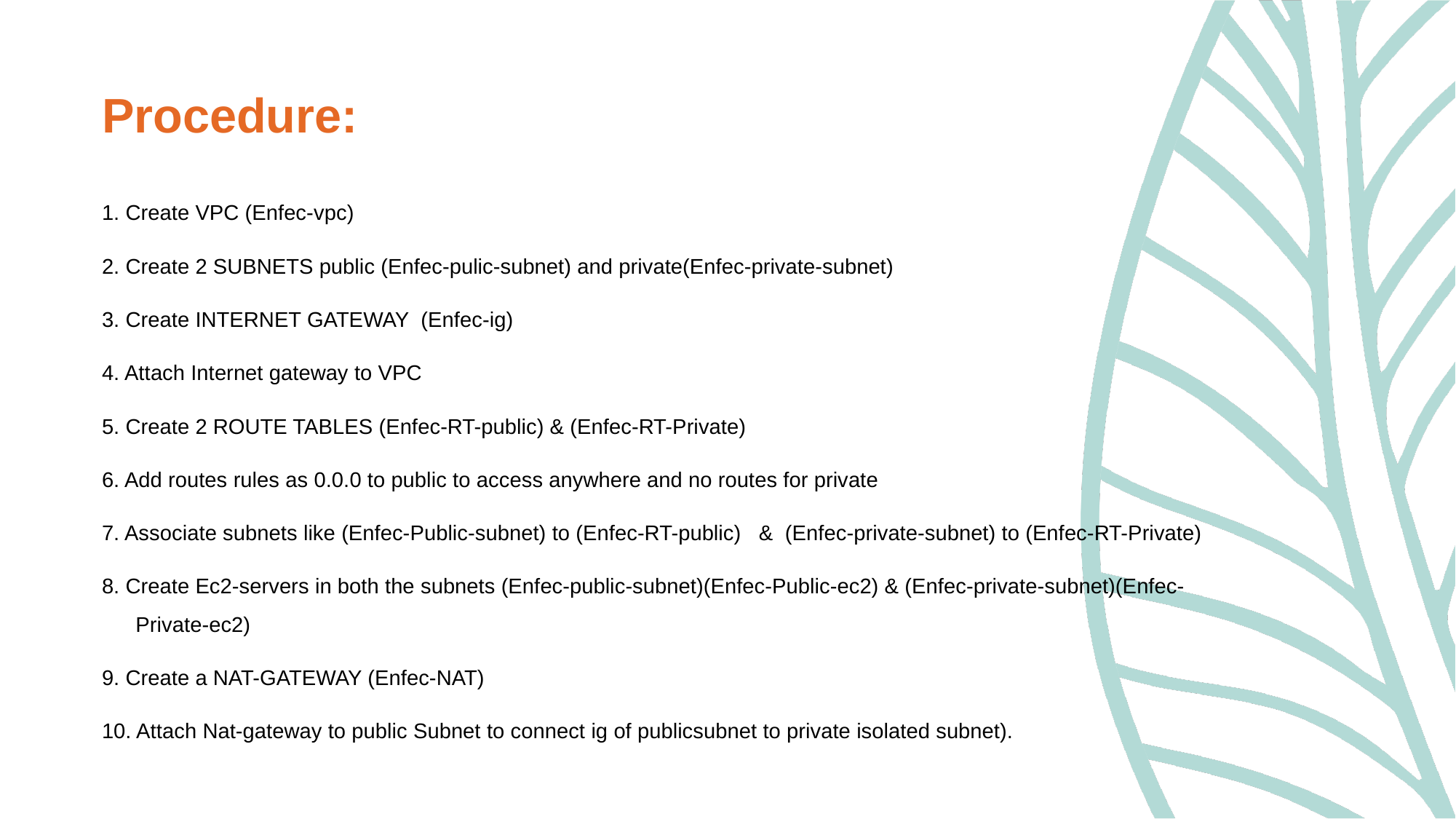

# Procedure:
1. Create VPC (Enfec-vpc)
2. Create 2 SUBNETS public (Enfec-pulic-subnet) and private(Enfec-private-subnet)
3. Create INTERNET GATEWAY  (Enfec-ig)
4. Attach Internet gateway to VPC
5. Create 2 ROUTE TABLES (Enfec-RT-public) & (Enfec-RT-Private)
6. Add routes rules as 0.0.0 to public to access anywhere and no routes for private
7. Associate subnets like (Enfec-Public-subnet) to (Enfec-RT-public)   &  (Enfec-private-subnet) to (Enfec-RT-Private)
8. Create Ec2-servers in both the subnets (Enfec-public-subnet)(Enfec-Public-ec2) & (Enfec-private-subnet)(Enfec-Private-ec2)
9. Create a NAT-GATEWAY (Enfec-NAT)
10. Attach Nat-gateway to public Subnet to connect ig of publicsubnet to private isolated subnet).